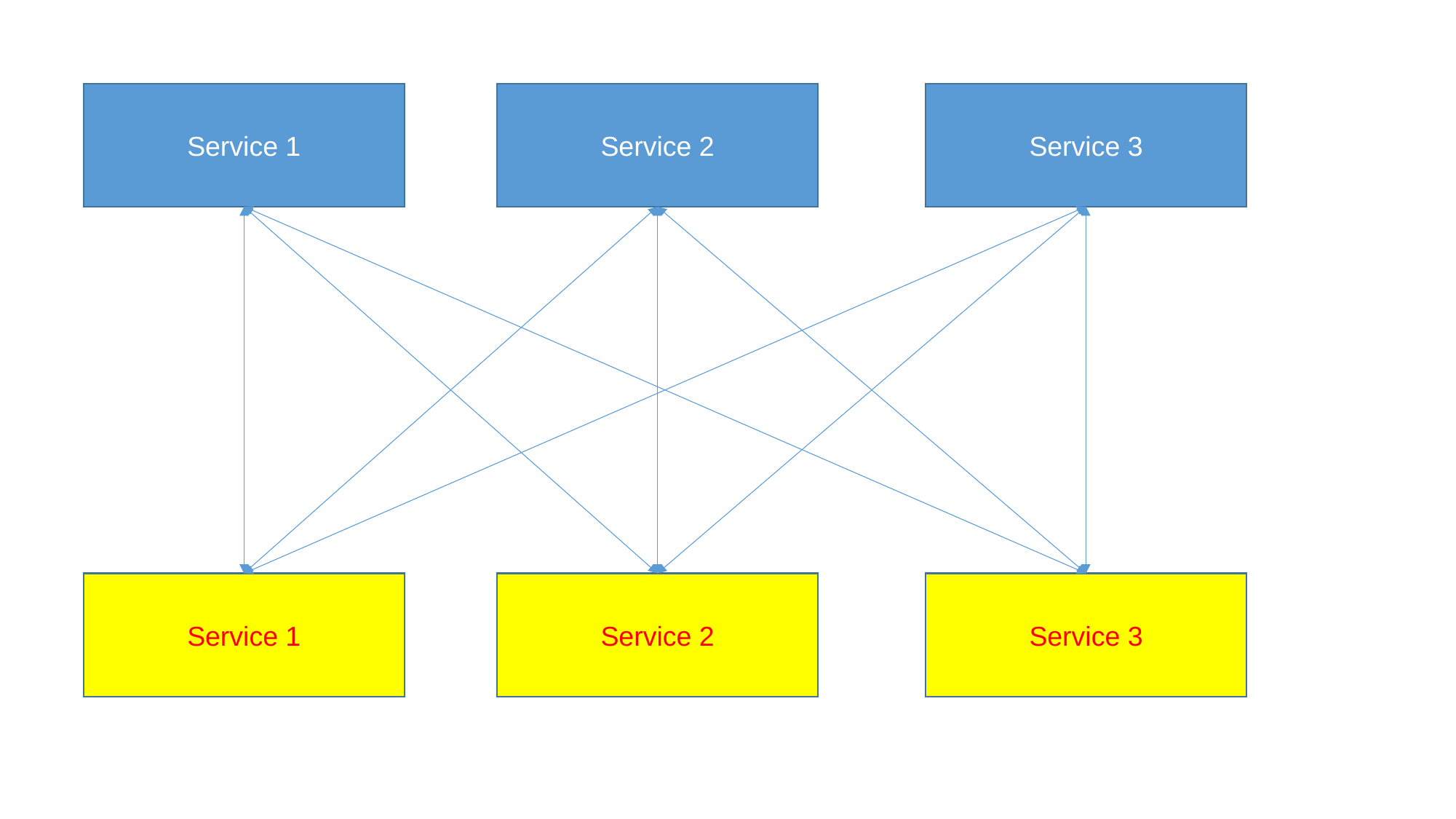

Service 3
Service 2
Service 1
Service 3
Service 2
Service 1